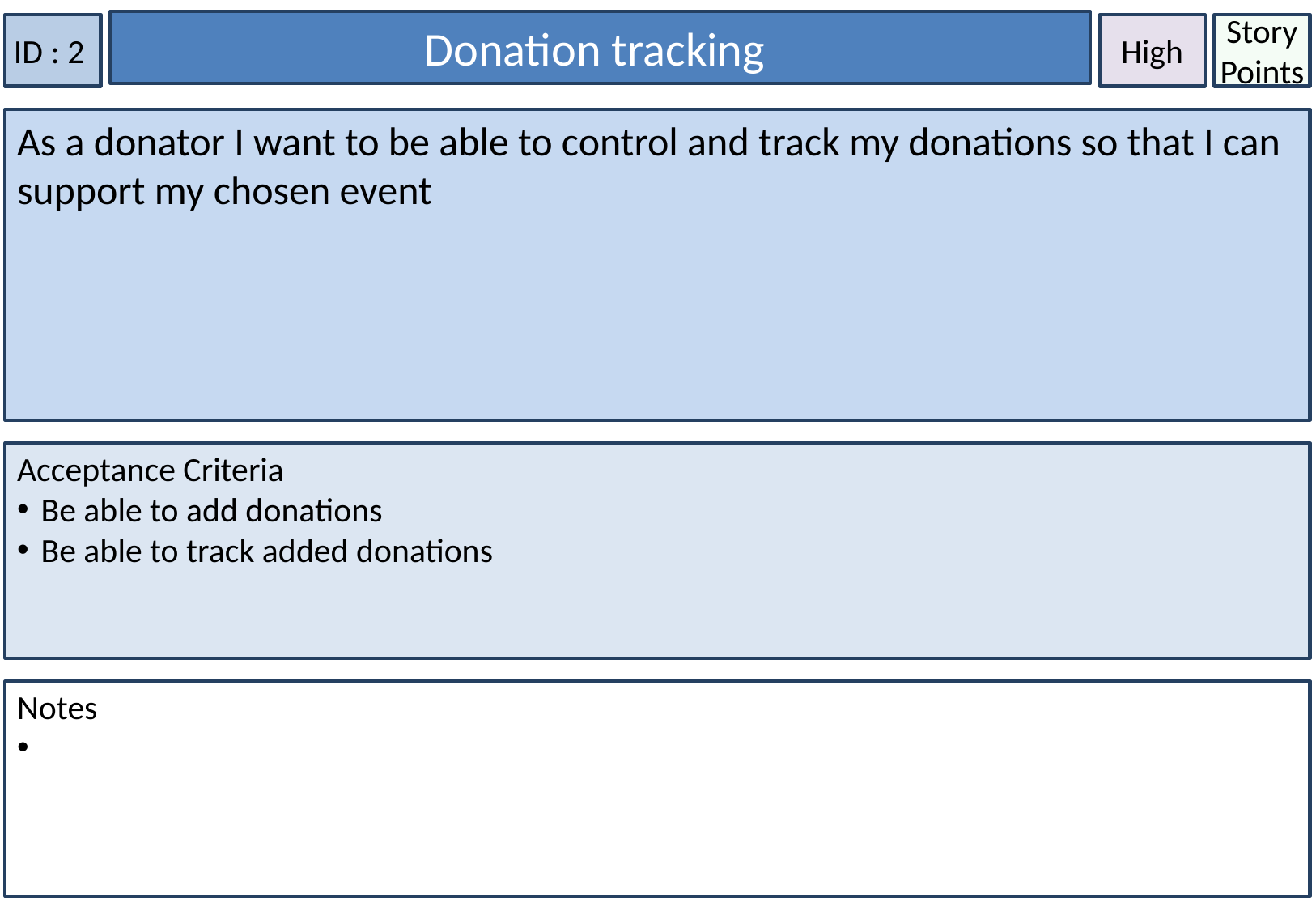

Donation tracking
ID : 2
High
Story Points
As a donator I want to be able to control and track my donations so that I can support my chosen event
Acceptance Criteria
Be able to add donations
Be able to track added donations
Notes